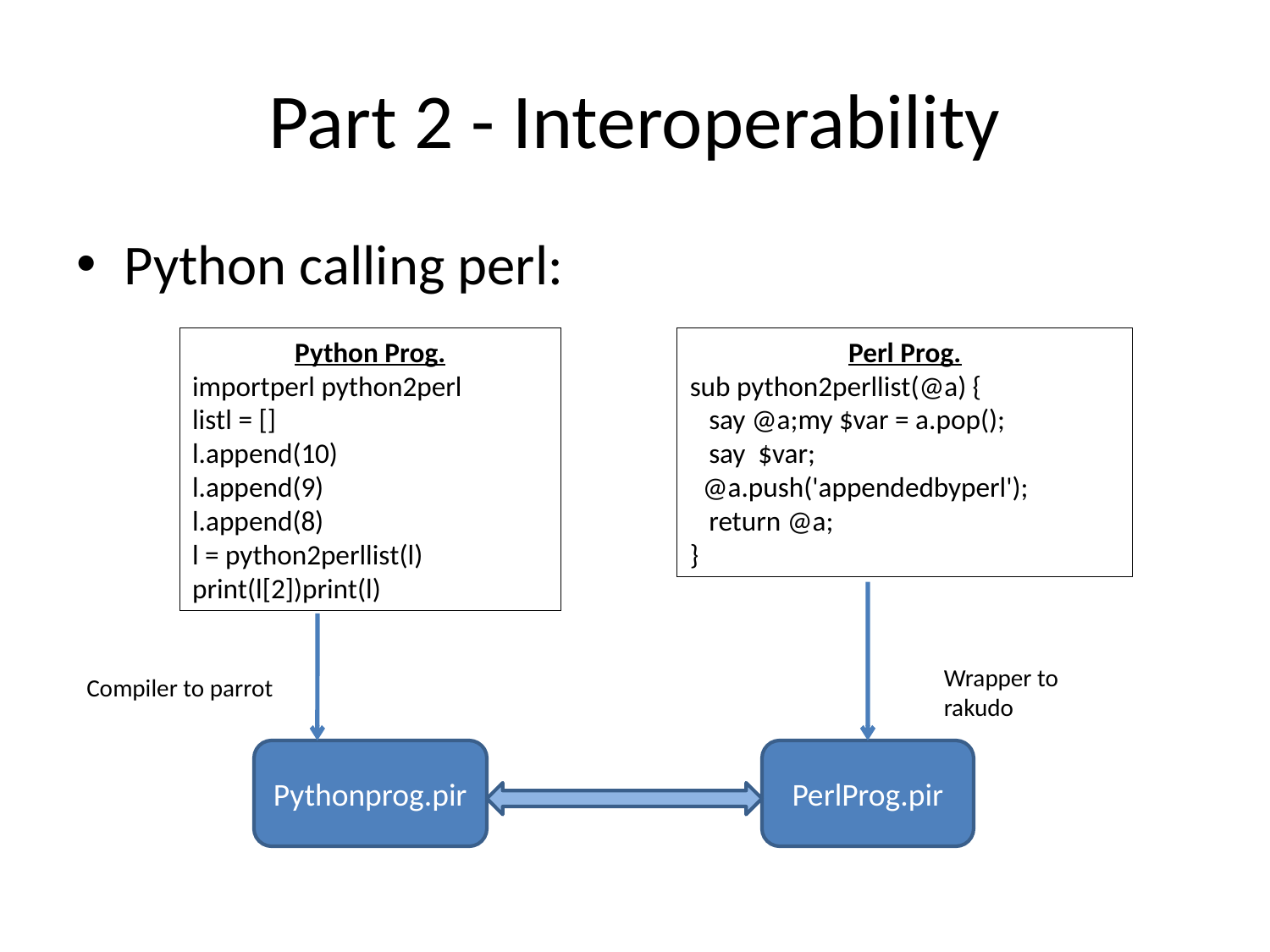

# Part 2 - Interoperability
Python calling perl:
Python Prog.
importperl python2perl
listl = []
l.append(10)
l.append(9)
l.append(8)
l = python2perllist(l)
print(l[2])print(l)
Perl Prog.
sub python2perllist(@a) {
   say @a;my $var = a.pop();
   say  $var;
  @a.push('appendedbyperl');
   return @a;
}
Wrapper to rakudo
Compiler to parrot
Pythonprog.pir
PerlProg.pir